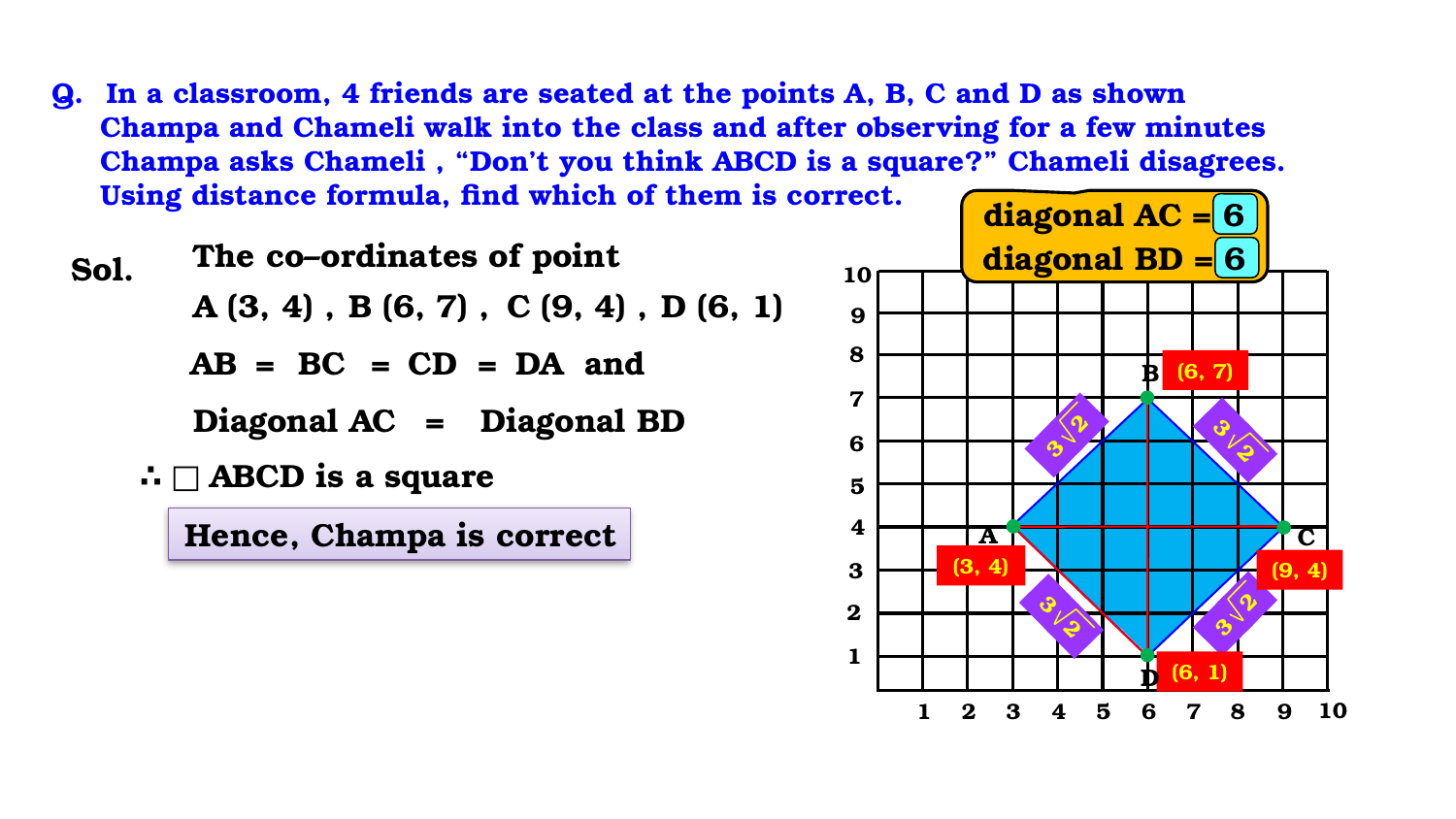

In a classroom, 4 friends are seated at the points A, B, C and D as shown
     Champa and Chameli walk into the class and after observing for a few minutes
     Champa asks Chameli , “Don’t you think ABCD is a square?” Chameli disagrees.
     Using distance formula, find which of them is correct.
diagonal AC = 6
diagonal BD = 6

The co–ordinates of point

Sol.
10
9
8
7
6
5
4
3
2
1
10
6
2
4
7
5
1
8
9
3
A (3, 4) ,
B (6, 7) ,
C (9, 4) ,
D (6, 1)
AB
=
BC
=
CD
=
DA
and
B
(6, 7)

Diagonal AC
=
Diagonal BD

3
2

3
2

∴ □ ABCD is a square
Hence, Champa is correct

A
C

(3, 4)
(9, 4)
3
2

3
2

(6, 1)
D